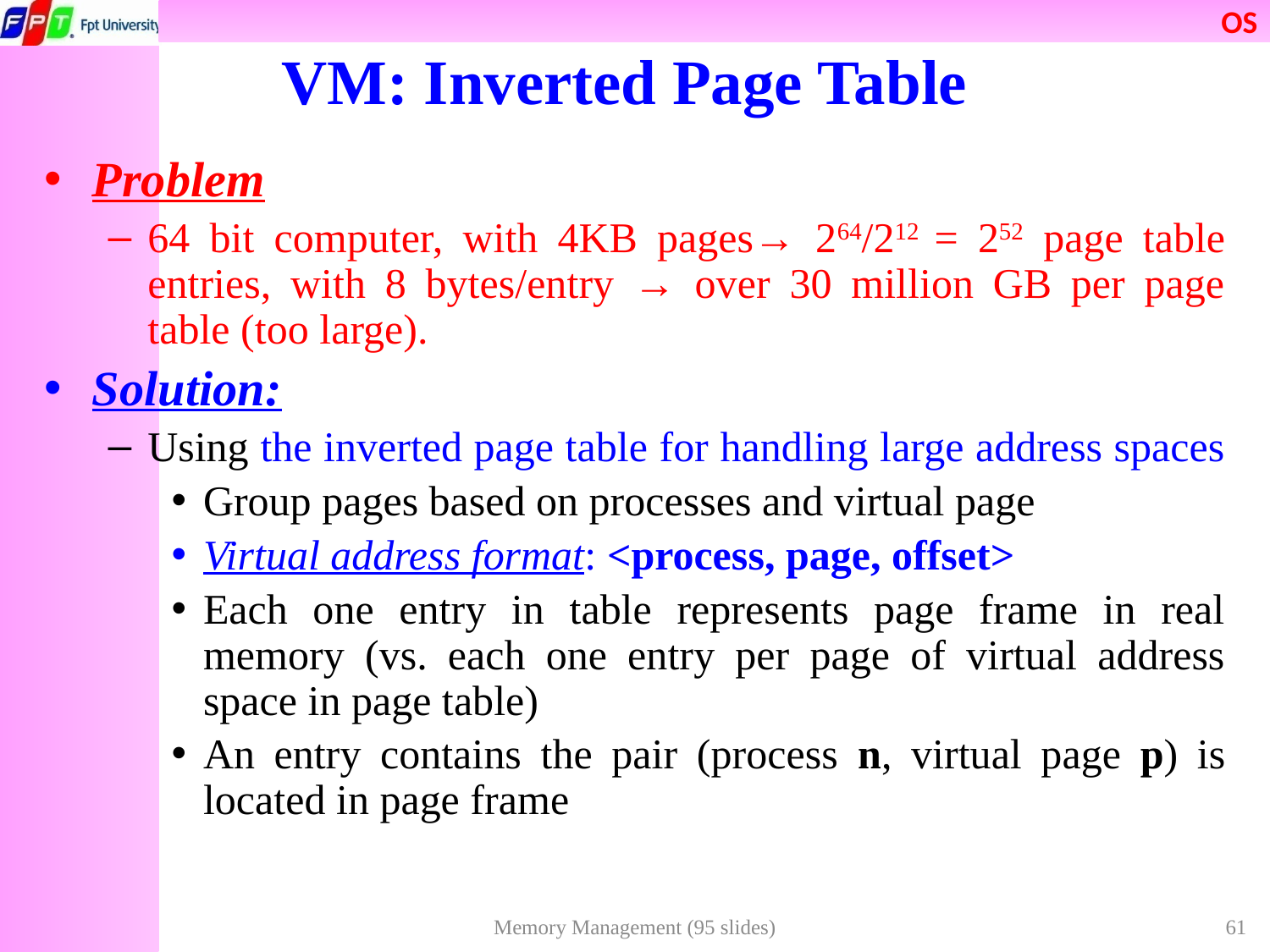

VM: Inverted Page Table
Problem
64 bit computer, with 4KB pages→ 264/212 = 252 page table entries, with 8 bytes/entry → over 30 million GB per page table (too large).
Solution:
Using the inverted page table for handling large address spaces
Group pages based on processes and virtual page
Virtual address format: <process, page, offset>
Each one entry in table represents page frame in real memory (vs. each one entry per page of virtual address space in page table)
An entry contains the pair (process n, virtual page p) is located in page frame
Memory Management (95 slides)
61